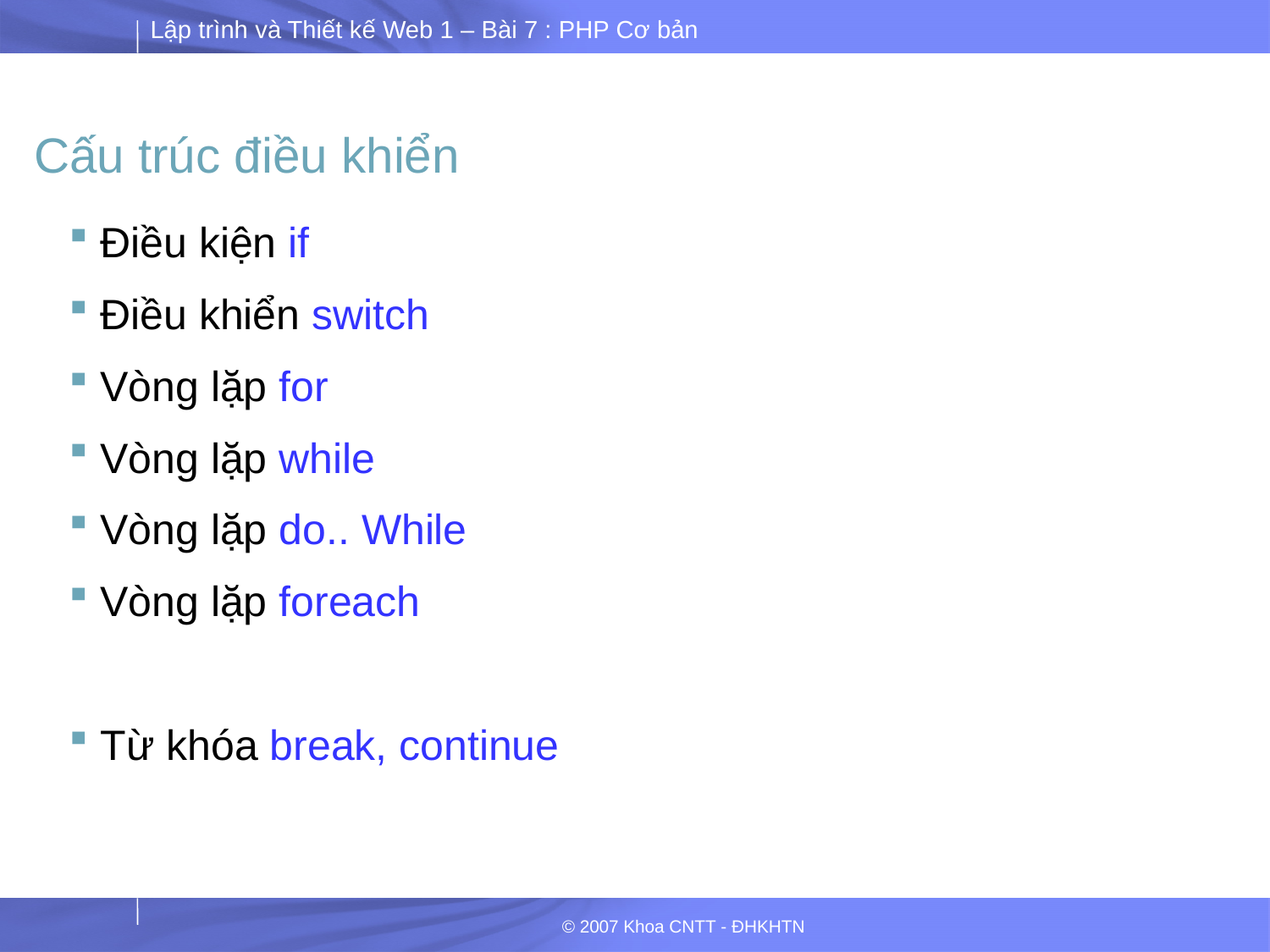

# Cấu trúc điều khiển
Điều kiện if
Điều khiển switch
Vòng lặp for
Vòng lặp while
Vòng lặp do.. While
Vòng lặp foreach

Từ khóa break, continue